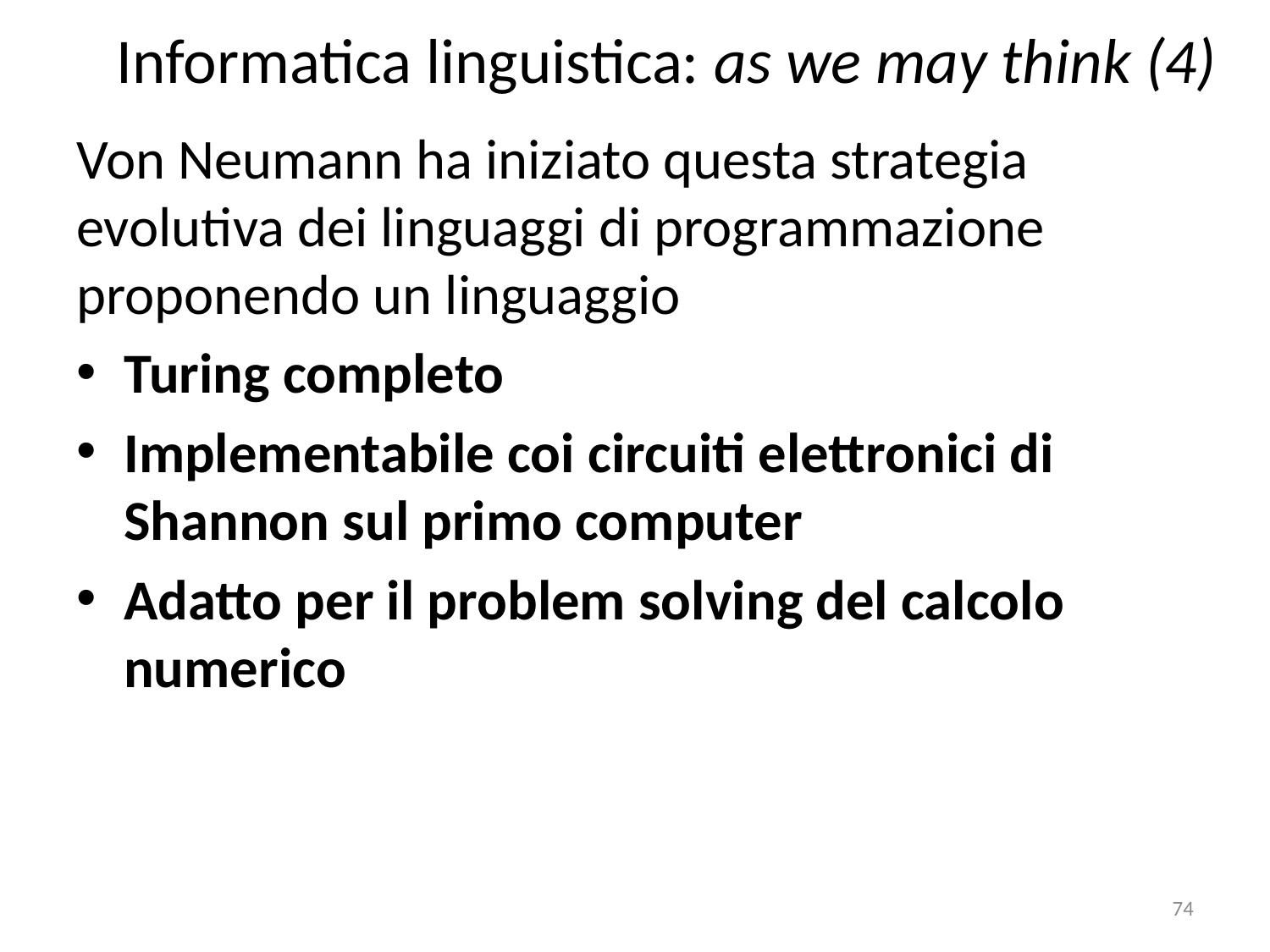

# Informatica linguistica: as we may think (4)
Von Neumann ha iniziato questa strategia evolutiva dei linguaggi di programmazione proponendo un linguaggio
Turing completo
Implementabile coi circuiti elettronici di Shannon sul primo computer
Adatto per il problem solving del calcolo numerico

74